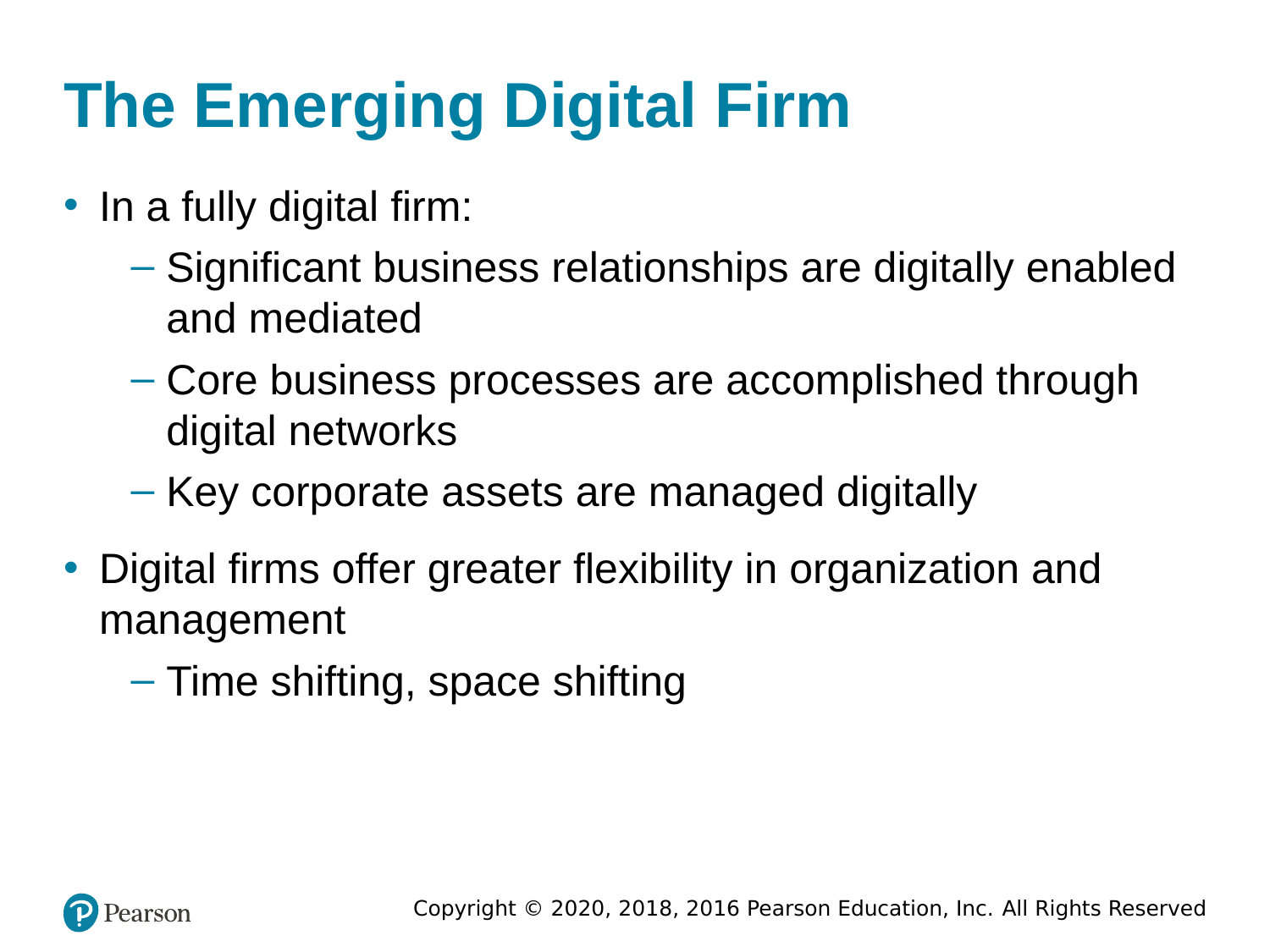

# The Emerging Digital Firm
In a fully digital firm:
Significant business relationships are digitally enabled and mediated
Core business processes are accomplished through digital networks
Key corporate assets are managed digitally
Digital firms offer greater flexibility in organization and management
Time shifting, space shifting